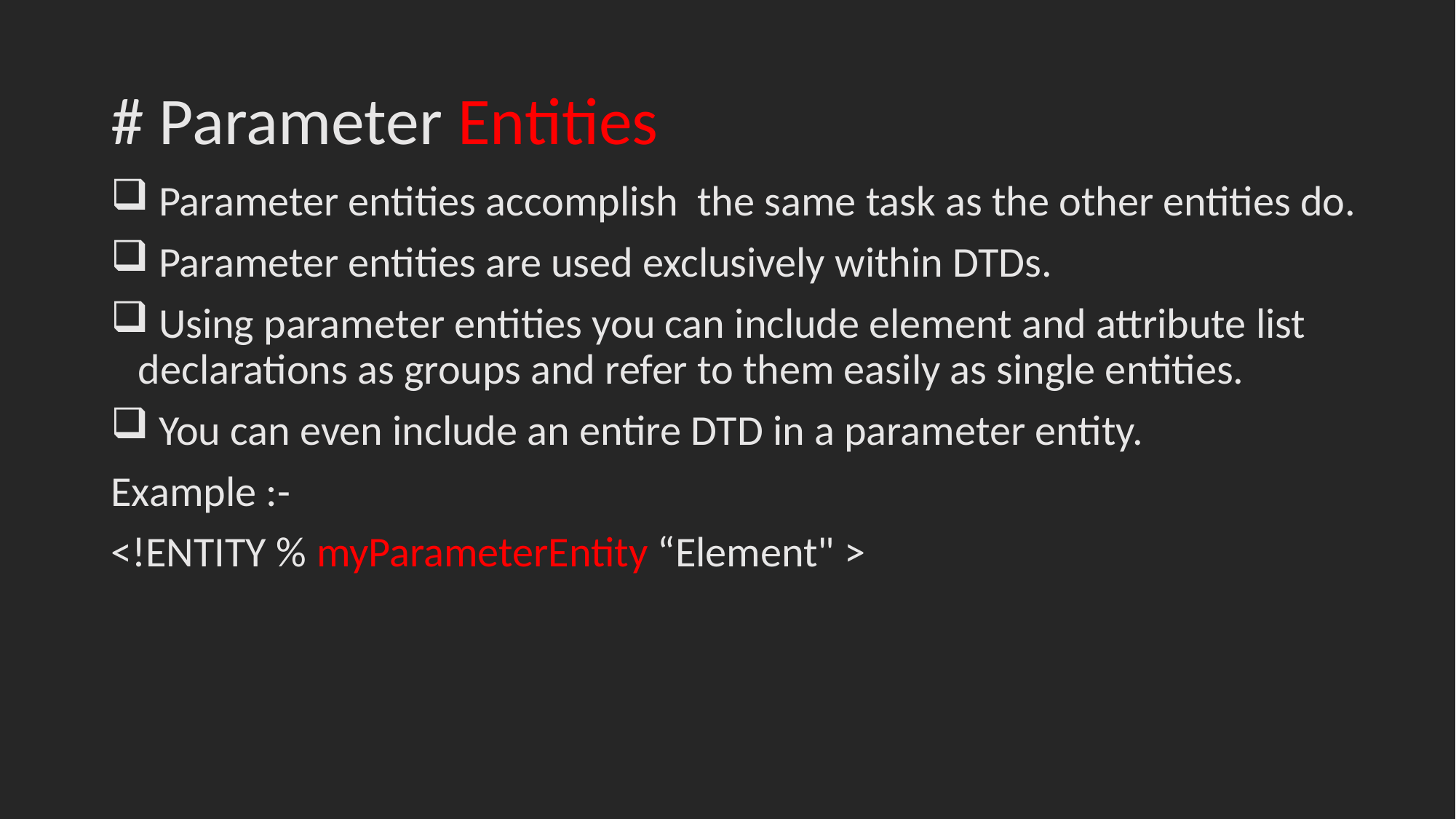

# # Parameter Entities
 Parameter entities accomplish  the same task as the other entities do.
 Parameter entities are used exclusively within DTDs.
 Using parameter entities you can include element and attribute list declarations as groups and refer to them easily as single entities.
 You can even include an entire DTD in a parameter entity.
Example :-
<!ENTITY % myParameterEntity “Element" >